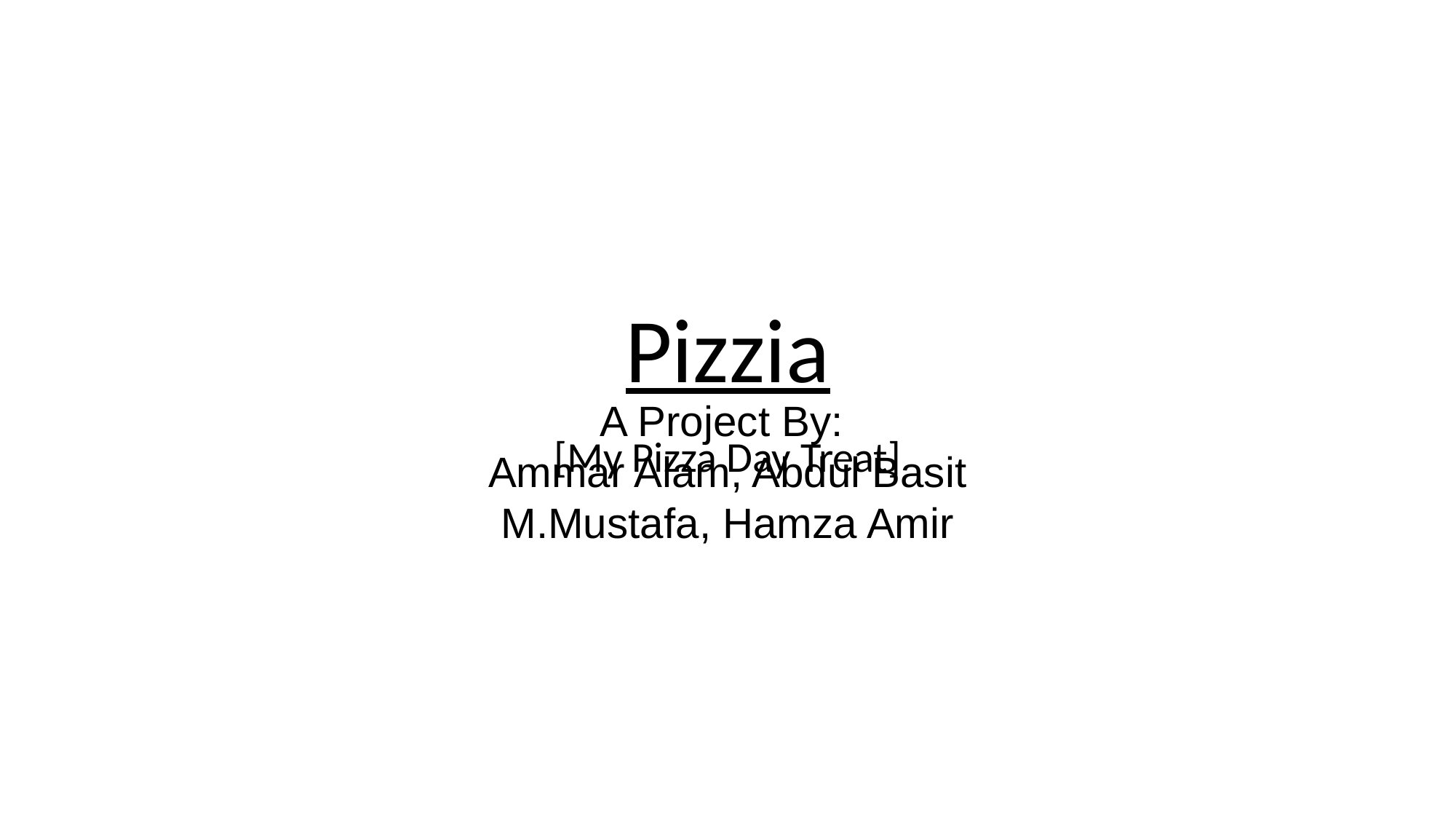

# Pizzia
A Project By:
Ammar Alam, Abdul Basit
M.Mustafa, Hamza Amir

[My Pizza Day Treat]